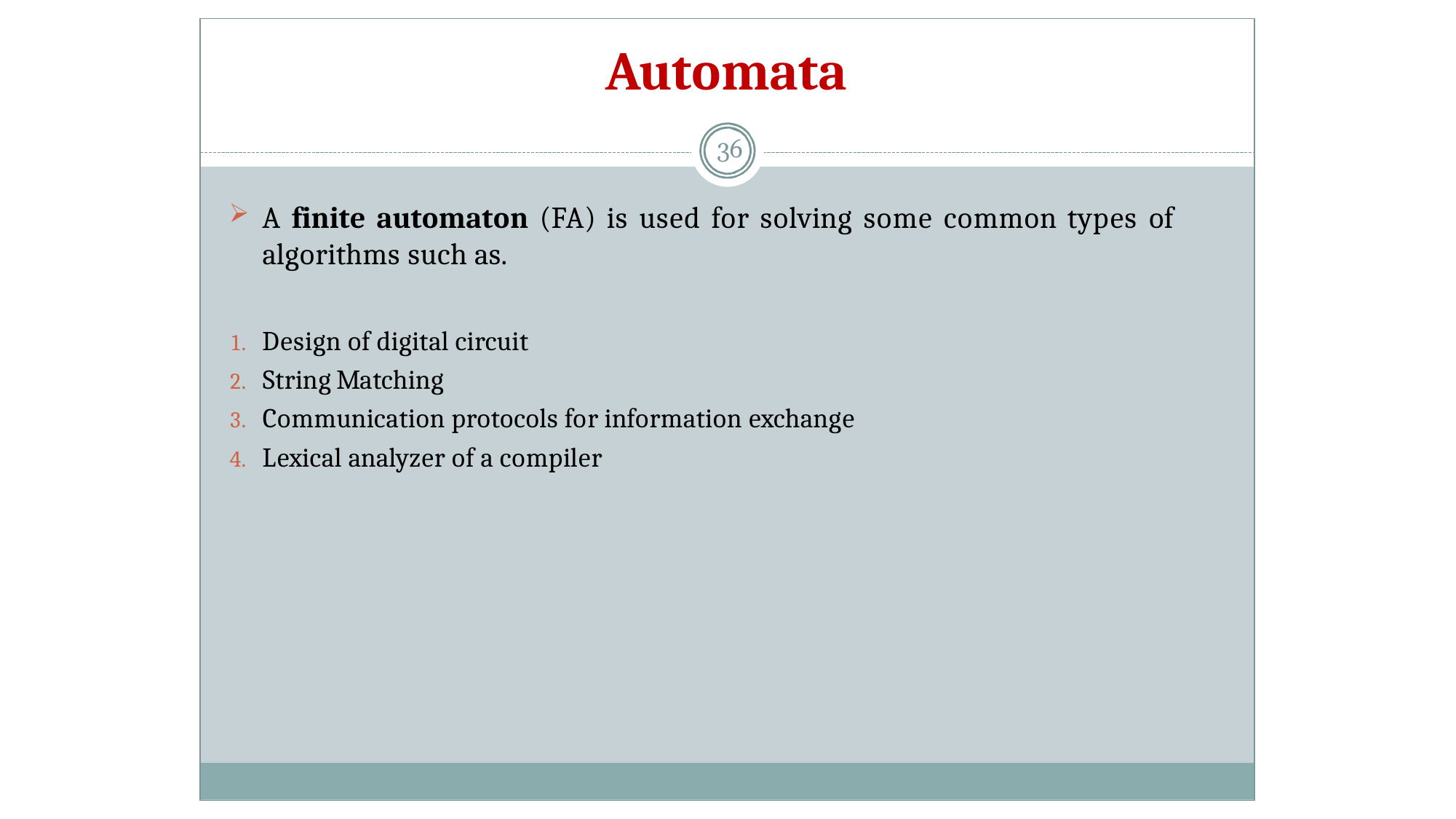

# Automata
36

A finite automaton (FA) is used for solving some common types of
algorithms such as.

Design of digital circuit
String Matching
Communication protocols for information exchange
Lexical analyzer of a compiler